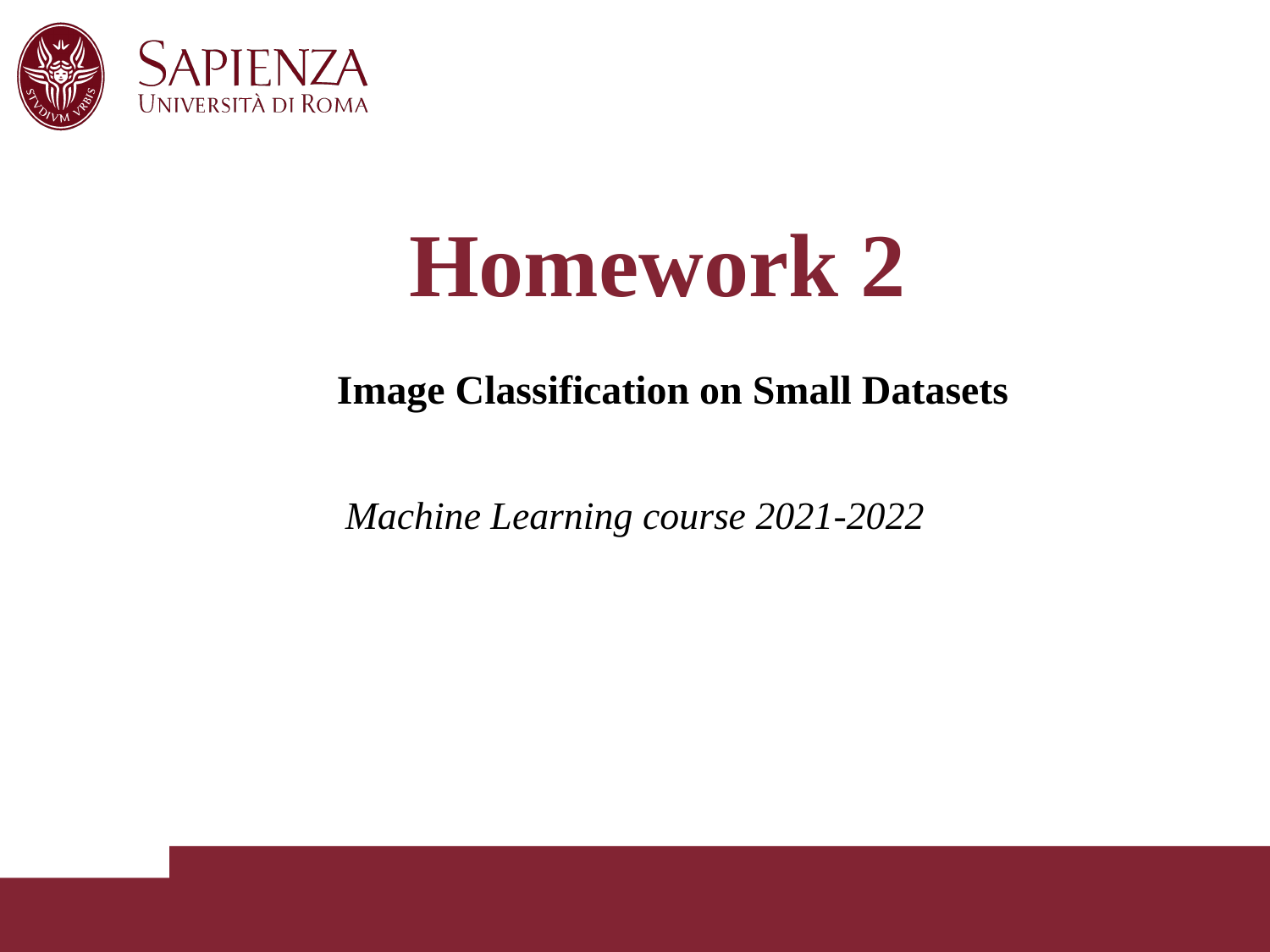

Homework 2

Image Classification on Small Datasets

Machine Learning course 2021-2022